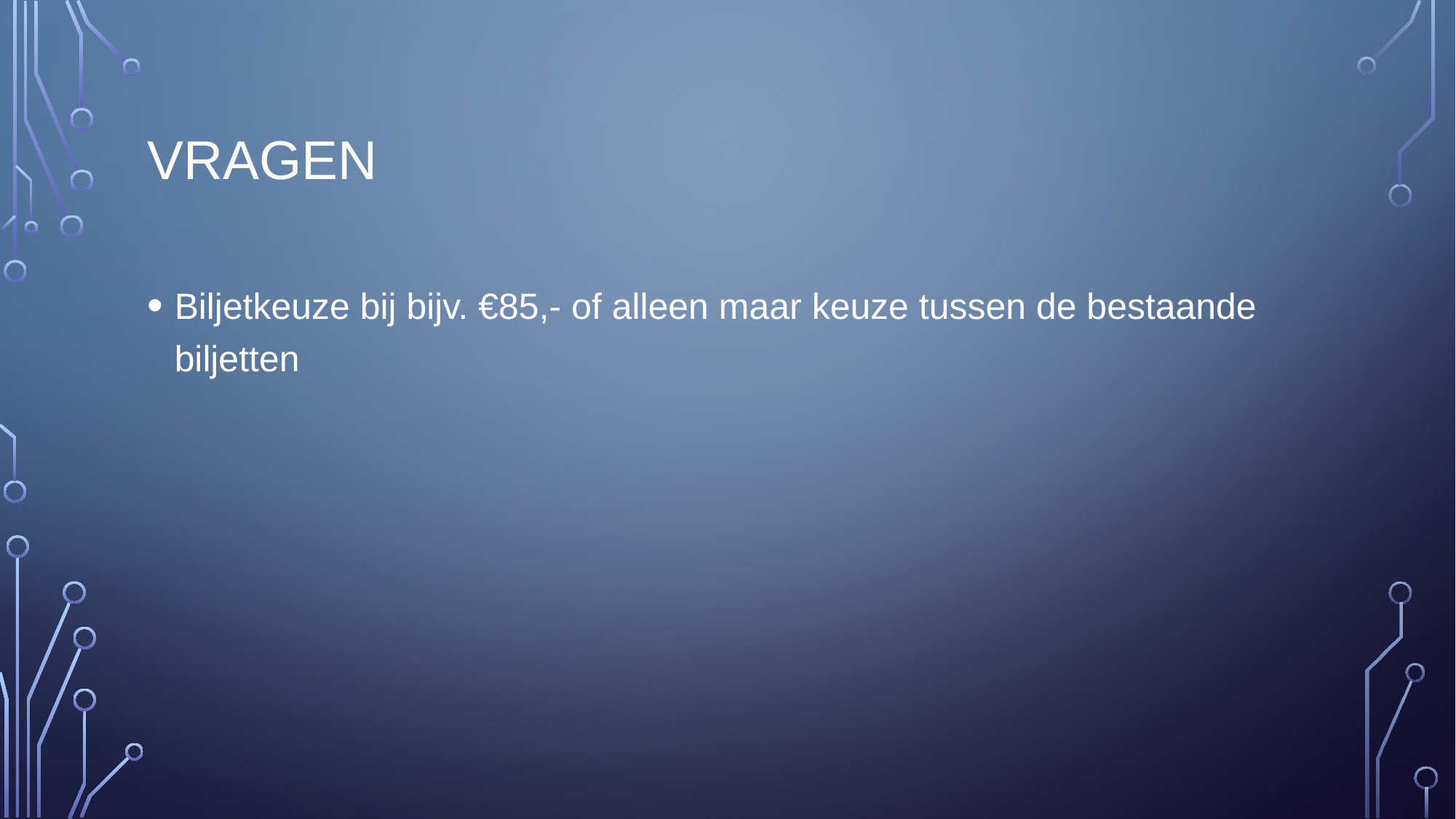

# vragen
Biljetkeuze bij bijv. €85,- of alleen maar keuze tussen de bestaande biljetten